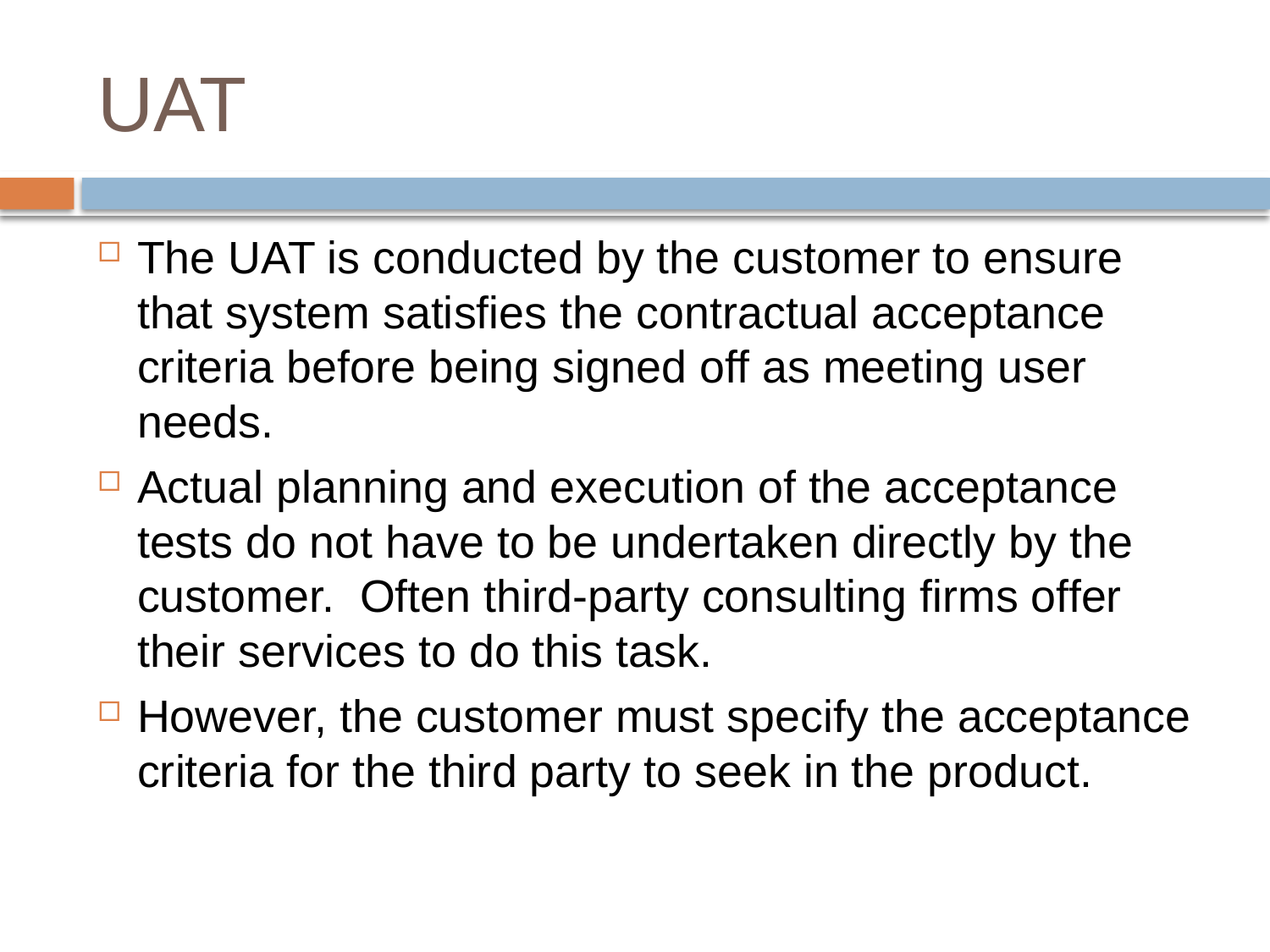

# UAT
The UAT is conducted by the customer to ensure that system satisﬁes the contractual acceptance criteria before being signed off as meeting user needs.
Actual planning and execution of the acceptance tests do not have to be undertaken directly by the customer.  Often third-party consulting ﬁrms offer their services to do this task.
However, the customer must specify the acceptance criteria for the third party to seek in the product.